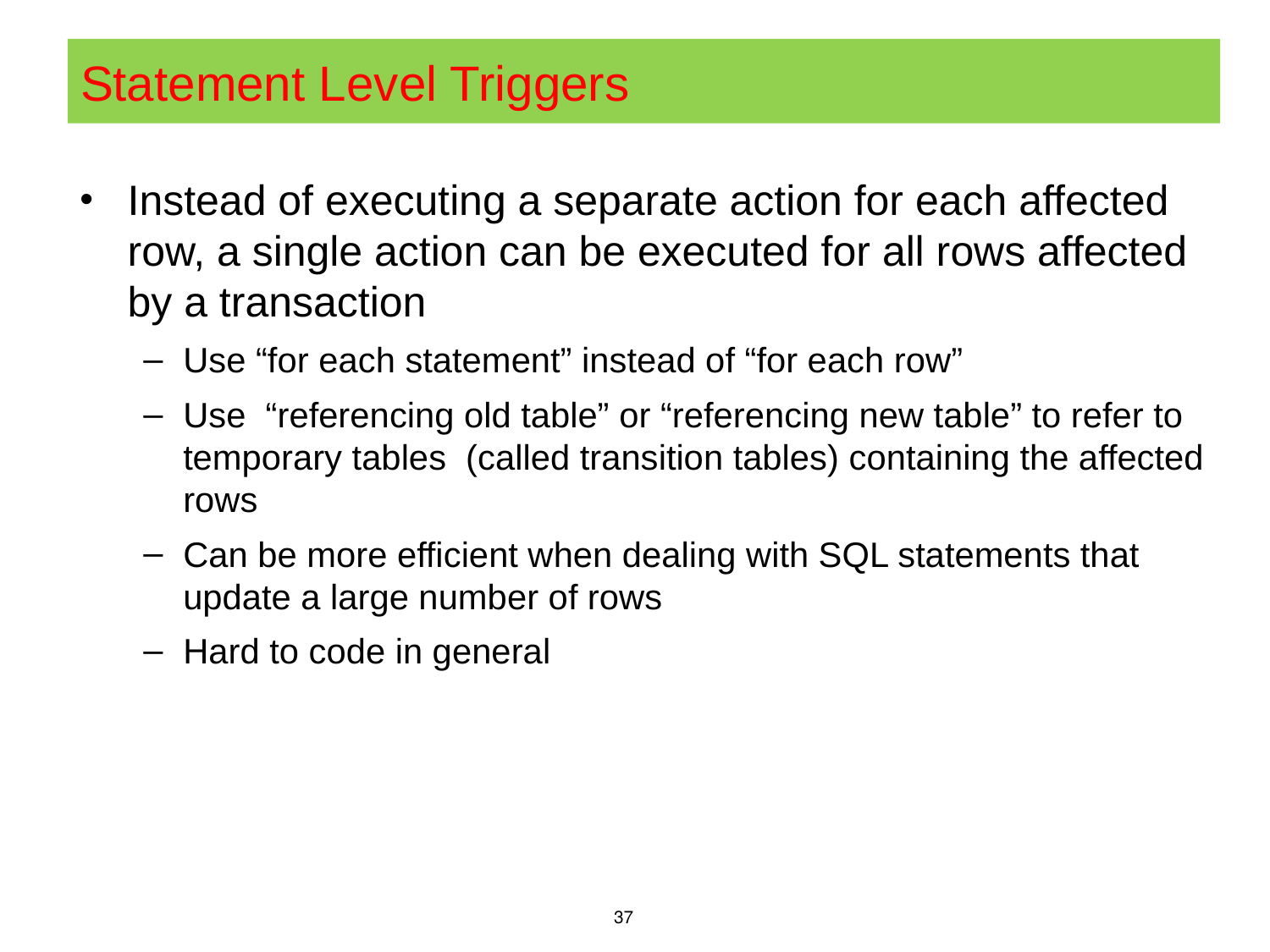

# Statement Level Triggers
Instead of executing a separate action for each affected row, a single action can be executed for all rows affected by a transaction
Use “for each statement” instead of “for each row”
Use  “referencing old table” or “referencing new table” to refer to temporary tables  (called transition tables) containing the affected rows
Can be more efficient when dealing with SQL statements that update a large number of rows
Hard to code in general